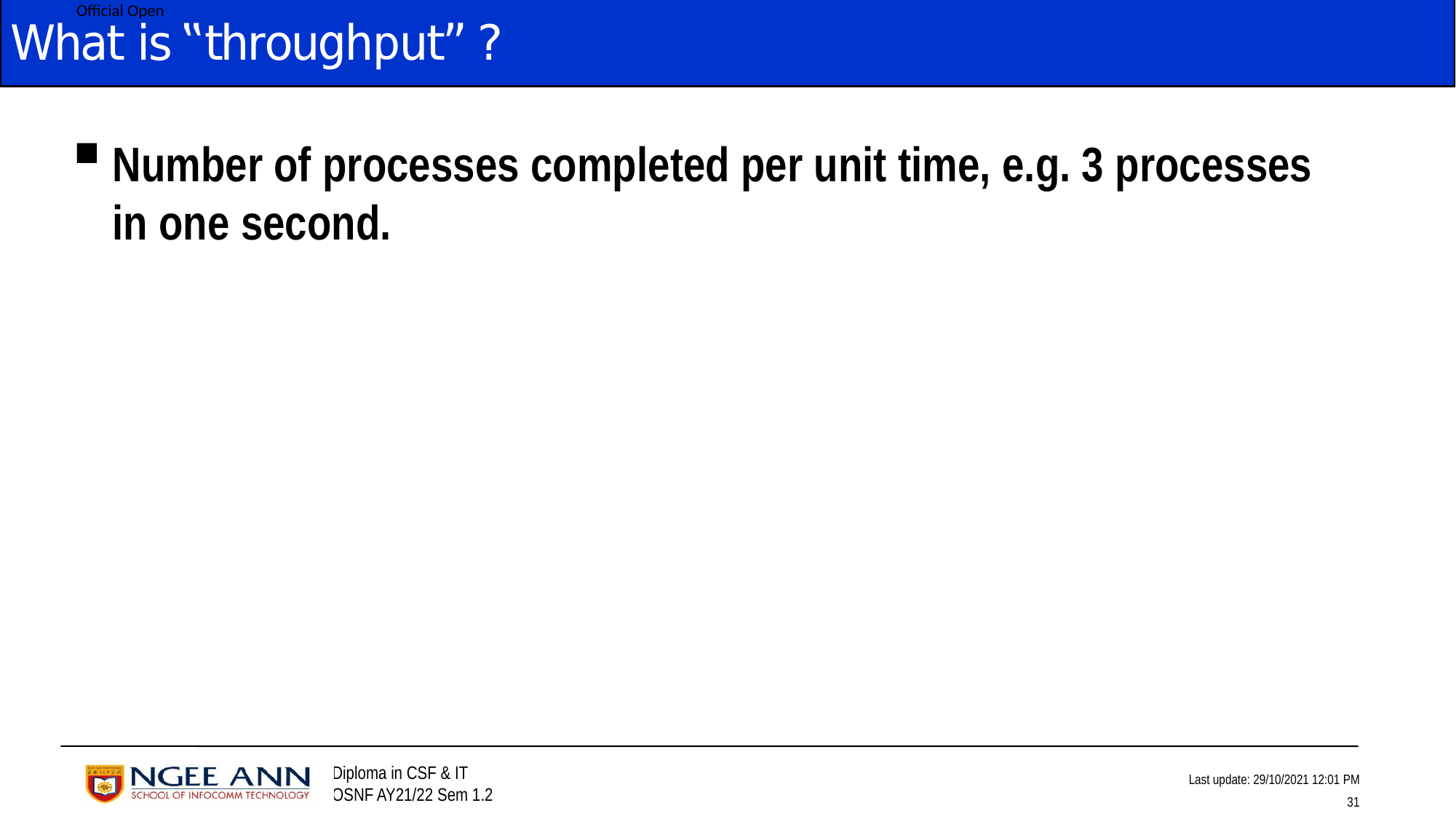

# What is “throughput” ?
Number of processes completed per unit time, e.g. 3 processes in one second.